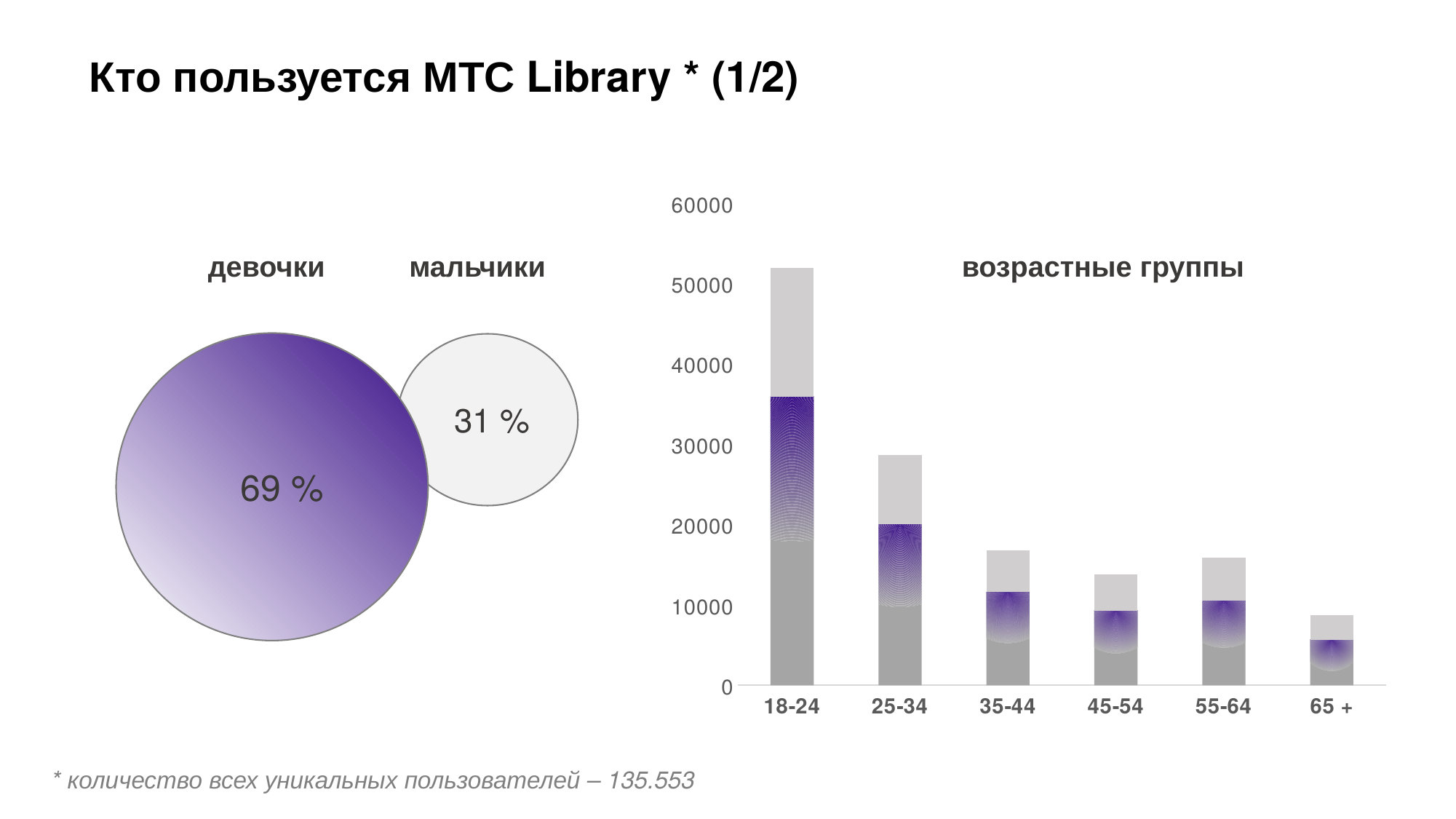

Кто пользуется МТС Library * (1/2)

### Chart

| Category | девочки | мальчики |
|---|---|---|
| 18-24 | 35919.0 | 15970.0 |
| 25-34 | 20011.0 | 8606.0 |
| 35-44 | 11580.0 | 5200.0 |
| 45-54 | 9280.0 | 4470.0 |
| 55-64 | 10556.0 | 5293.0 |
| 65 + | 5643.0 | 3025.0 |
девочки
мальчики
возрастные группы
  69 %
 31 %
* количество всех уникальных пользователей – 135.553